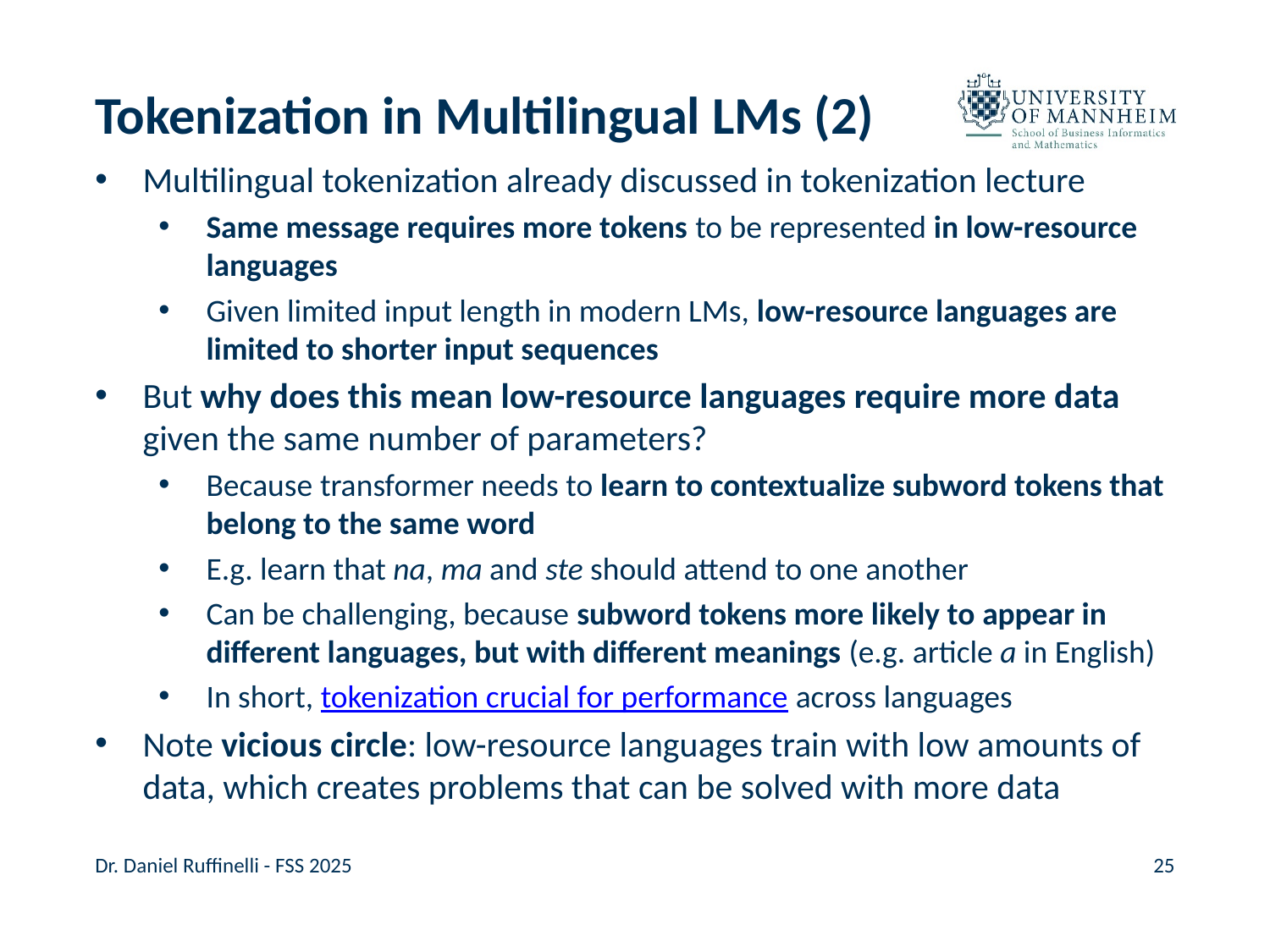

# Tokenization in Multilingual LMs (2)
Multilingual tokenization already discussed in tokenization lecture
Same message requires more tokens to be represented in low-resource languages
Given limited input length in modern LMs, low-resource languages are limited to shorter input sequences
But why does this mean low-resource languages require more data given the same number of parameters?
Because transformer needs to learn to contextualize subword tokens that belong to the same word
E.g. learn that na, ma and ste should attend to one another
Can be challenging, because subword tokens more likely to appear in different languages, but with different meanings (e.g. article a in English)
In short, tokenization crucial for performance across languages
Note vicious circle: low-resource languages train with low amounts of data, which creates problems that can be solved with more data
Dr. Daniel Ruffinelli - FSS 2025
25